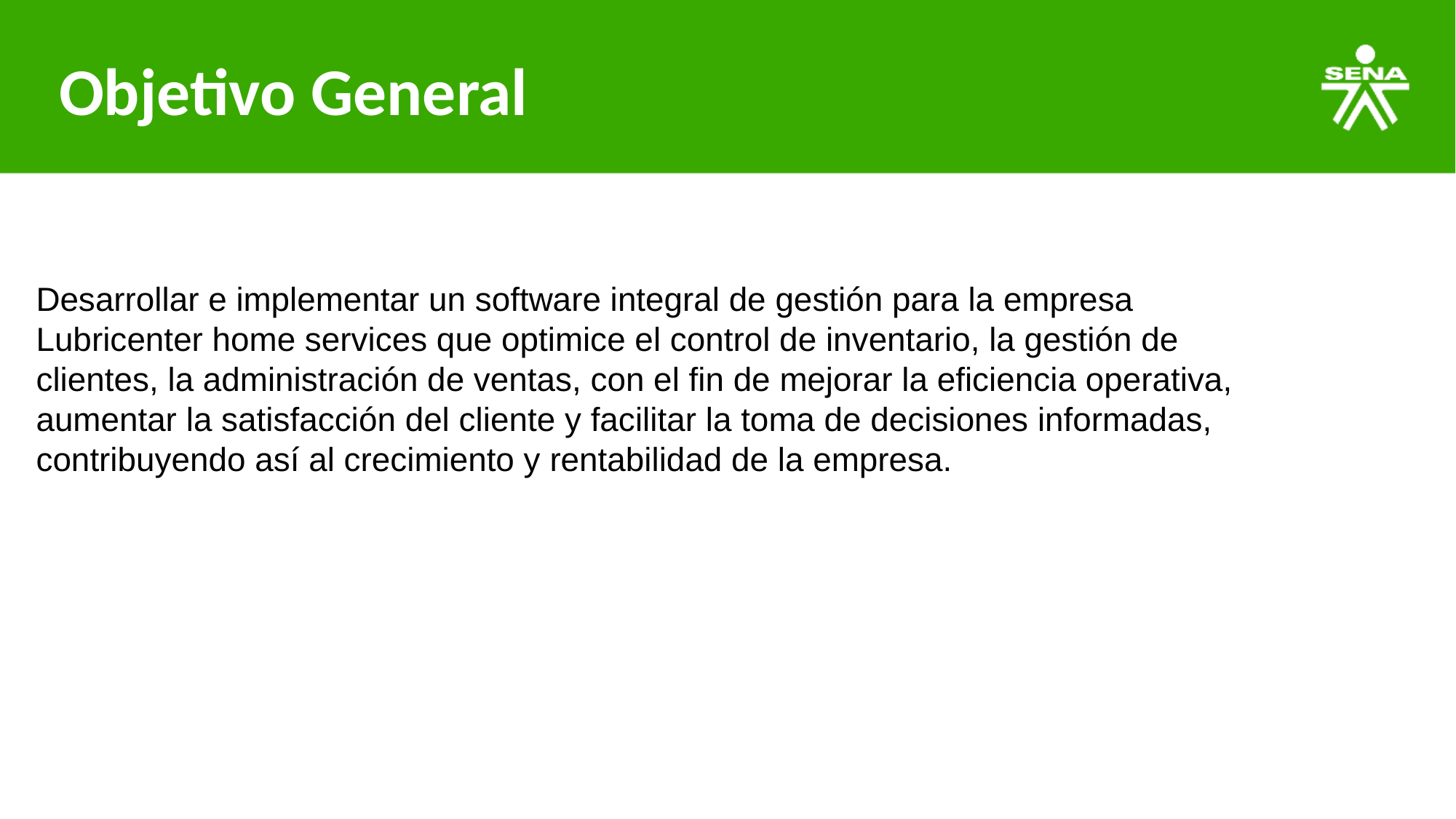

# Objetivo General
Desarrollar e implementar un software integral de gestión para la empresa Lubricenter home services que optimice el control de inventario, la gestión de clientes, la administración de ventas, con el fin de mejorar la eficiencia operativa, aumentar la satisfacción del cliente y facilitar la toma de decisiones informadas, contribuyendo así al crecimiento y rentabilidad de la empresa.